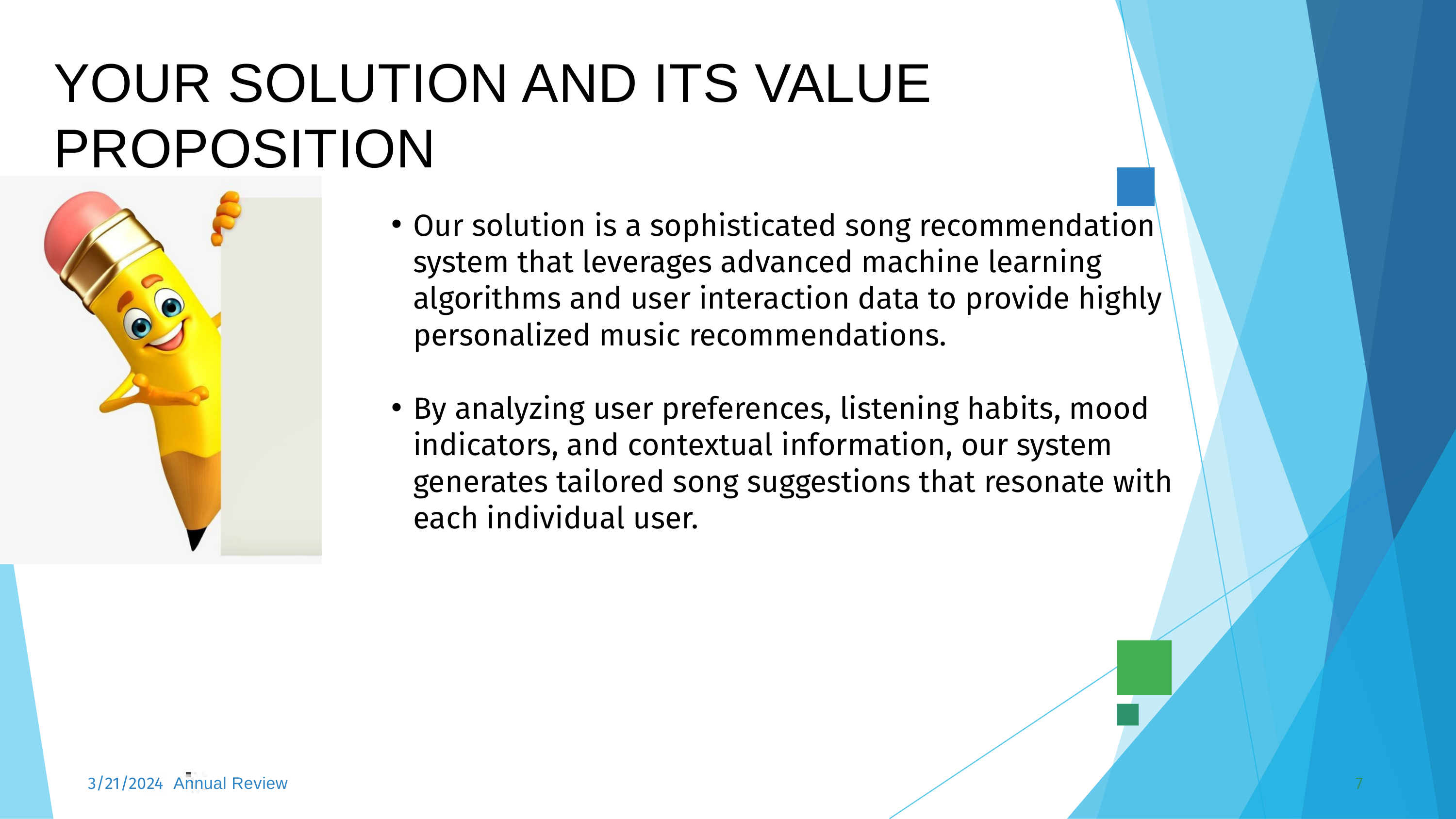

YOUR SOLUTION AND ITS VALUE PROPOSITION

Our solution is a sophisticated song recommendation system that leverages advanced machine learning algorithms and user interaction data to provide highly personalized music recommendations.

By analyzing user preferences, listening habits, mood indicators, and contextual information, our system generates tailored song suggestions that resonate with each individual user.

3/21/2024  Annual Review
7